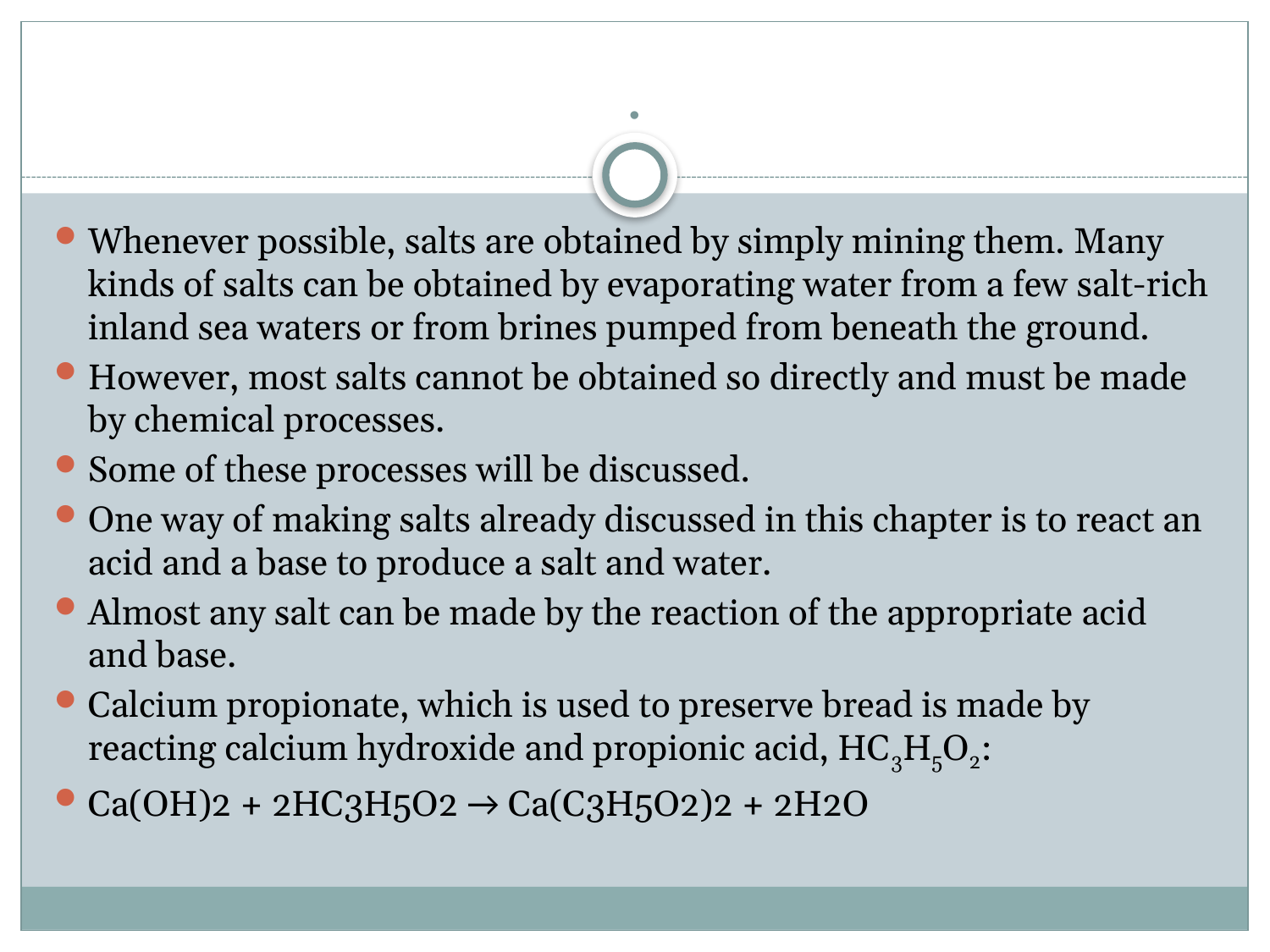

# .
Whenever possible, salts are obtained by simply mining them. Many kinds of salts can be obtained by evaporating water from a few salt-rich inland sea waters or from brines pumped from beneath the ground.
However, most salts cannot be obtained so directly and must be made by chemical processes.
Some of these processes will be discussed.
One way of making salts already discussed in this chapter is to react an acid and a base to produce a salt and water.
Almost any salt can be made by the reaction of the appropriate acid and base.
Calcium propionate, which is used to preserve bread is made by reacting calcium hydroxide and propionic acid, HC3H5O2:
Ca(OH)2 + 2HC3H5O2 → Ca(C3H5O2)2 + 2H2O